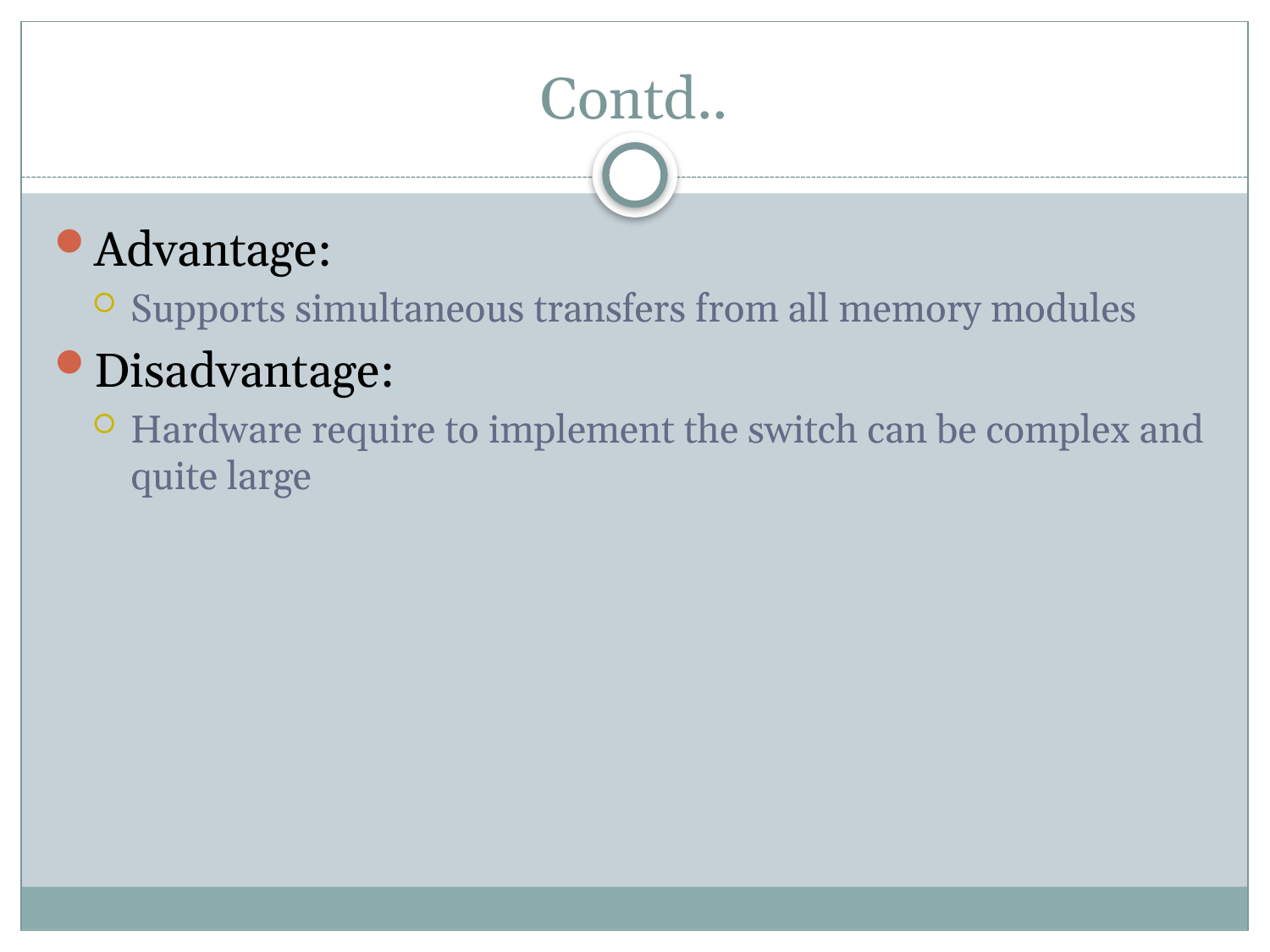

# Contd..
Advantage:
Supports simultaneous transfers from all memory modules
Disadvantage:
Hardware require to implement the switch can be complex and quite large